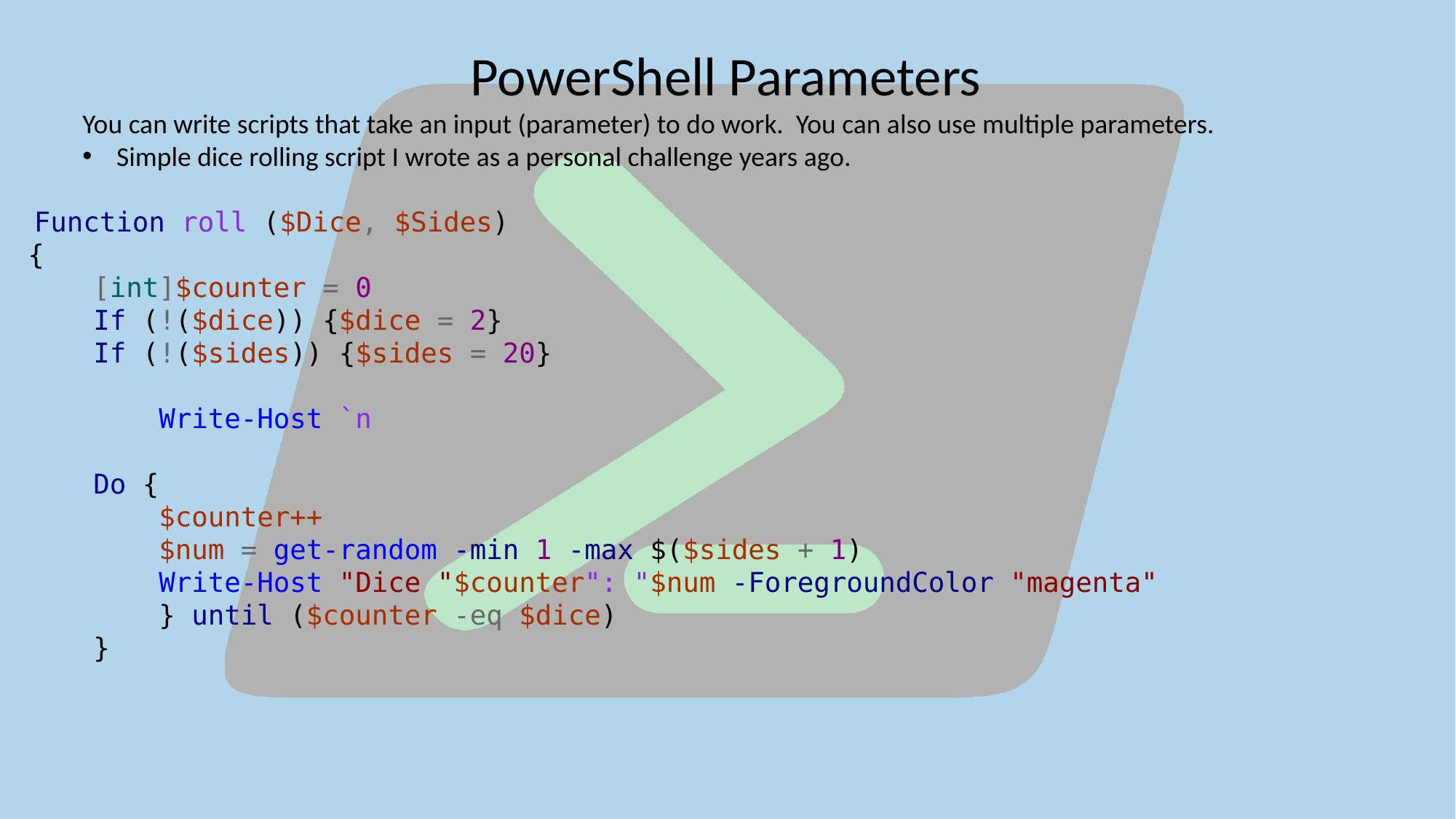

PowerShell Parameters
You can write scripts that take an input (parameter) to do work.  You can also use multiple parameters.
Simple dice rolling script I wrote as a personal challenge years ago.

 Function roll ($Dice, $Sides)
{
    [int]$counter = 0
    If (!($dice)) {$dice = 2}
    If (!($sides)) {$sides = 20}

        Write-Host `n

    Do {
        $counter++
        $num = get-random -min 1 -max $($sides + 1)
        Write-Host "Dice "$counter": "$num -ForegroundColor "magenta"
        } until ($counter -eq $dice)
    }